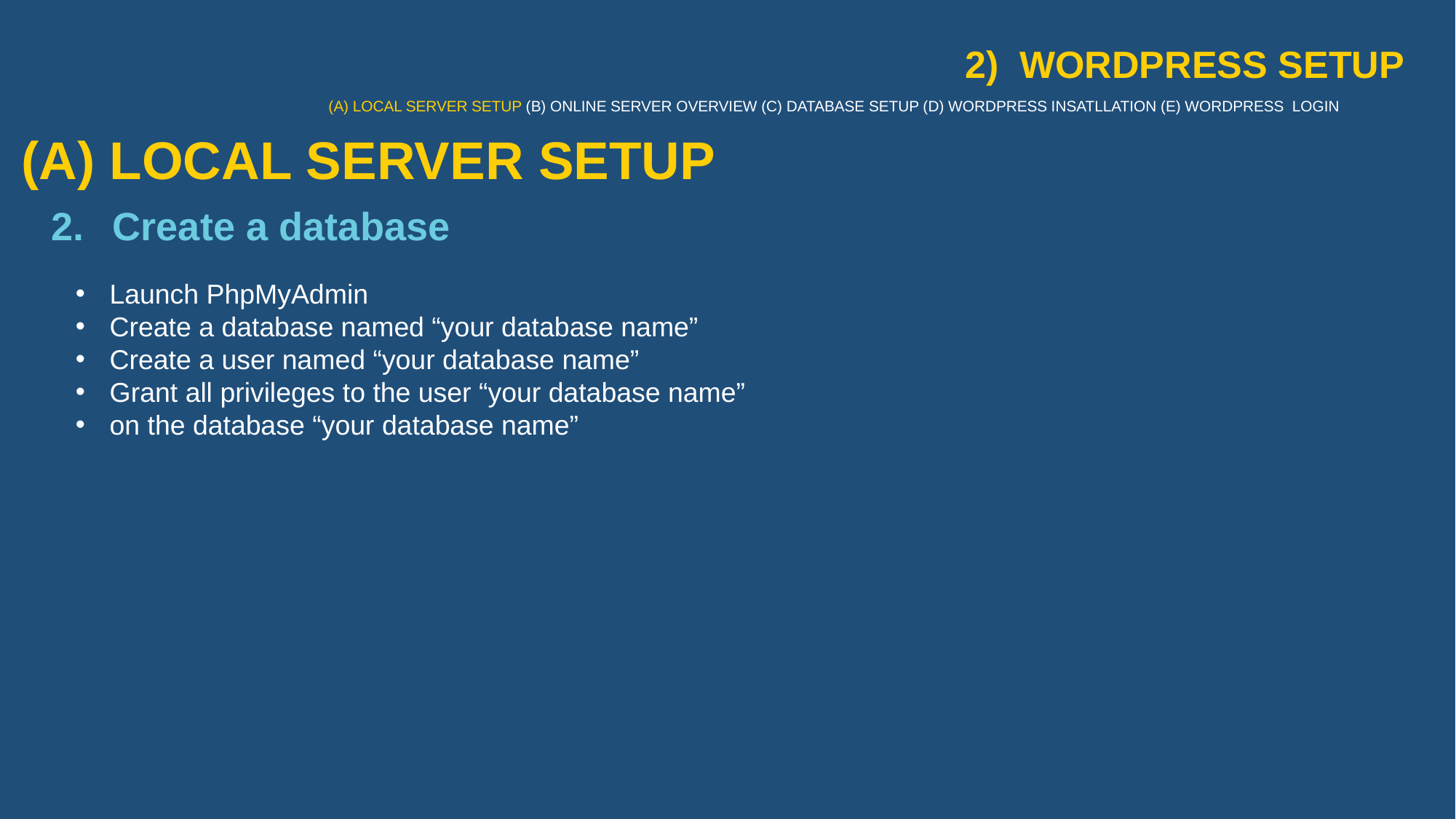

WORDPRESS SETUP
(A) LOCAL SERVER SETUP (B) ONLINE SERVER OVERVIEW (C) DATABASE SETUP (D) WORDPRESS INSATLLATION (E) WORDPRESS  LOGIN
(A) LOCAL SERVER SETUP
Create a database
Launch PhpMyAdmin
Create a database named “your database name”
Create a user named “your database name”
Grant all privileges to the user “your database name”
on the database “your database name”